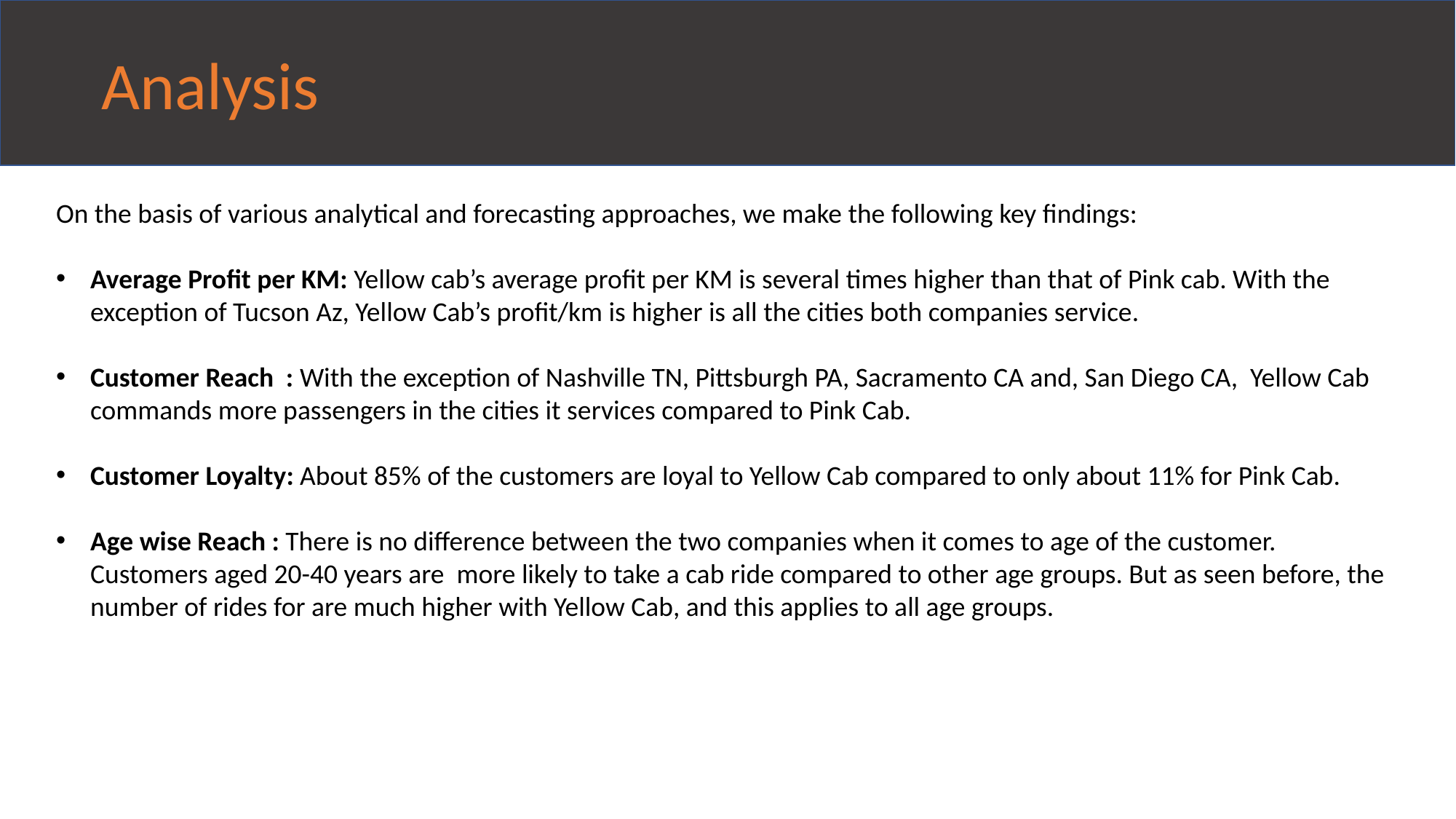

Analysis
On the basis of various analytical and forecasting approaches, we make the following key findings:

Average Profit per KM: Yellow cab’s average profit per KM is several times higher than that of Pink cab. With the exception of Tucson Az, Yellow Cab’s profit/km is higher is all the cities both companies service.

Customer Reach  : With the exception of Nashville TN, Pittsburgh PA, Sacramento CA and, San Diego CA,  Yellow Cab commands more passengers in the cities it services compared to Pink Cab.

Customer Loyalty: About 85% of the customers are loyal to Yellow Cab compared to only about 11% for Pink Cab.

Age wise Reach : There is no difference between the two companies when it comes to age of the customer. Customers aged 20-40 years are  more likely to take a cab ride compared to other age groups. But as seen before, the number of rides for are much higher with Yellow Cab, and this applies to all age groups.